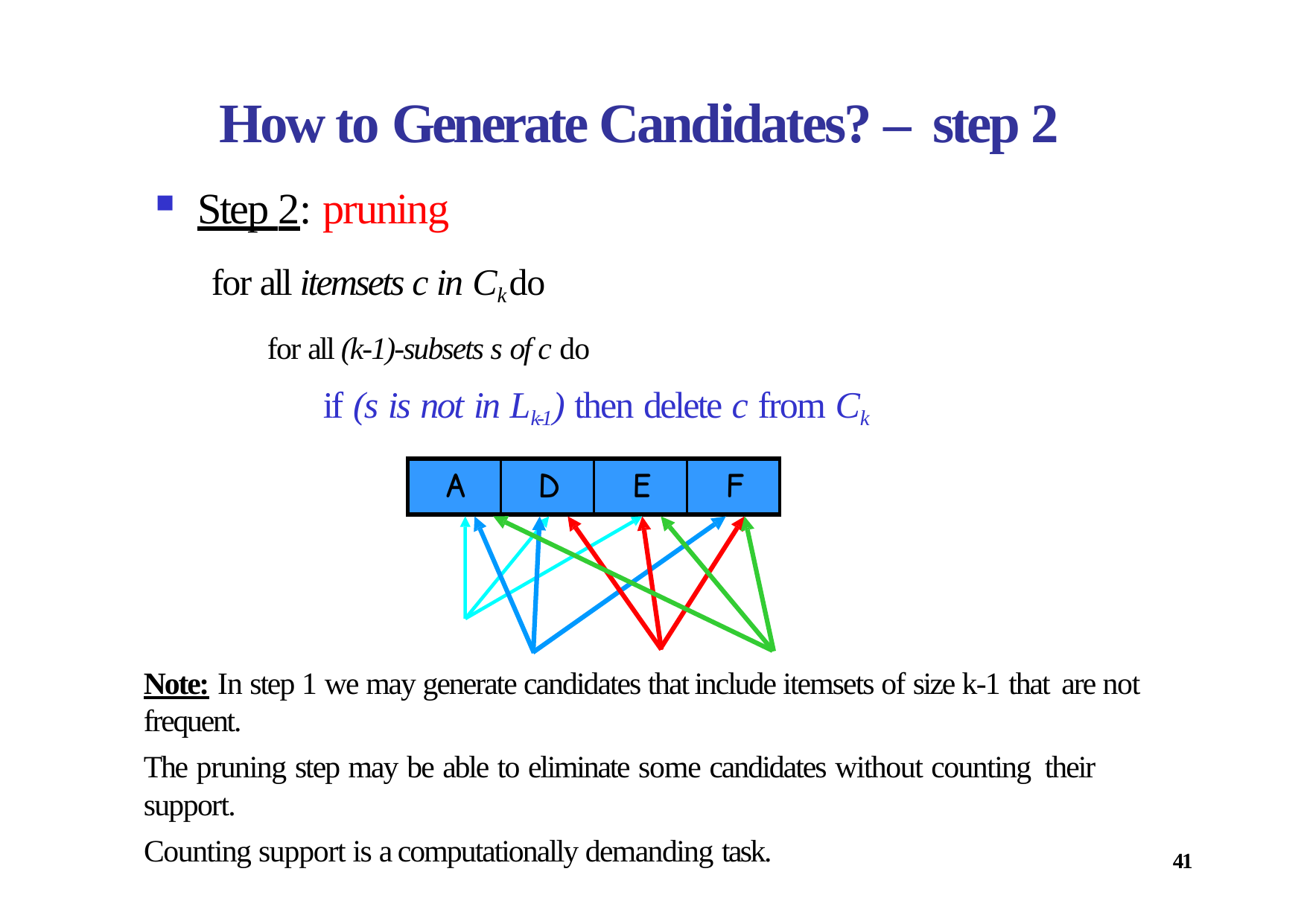

# How to Generate Candidates? – step 2
Step 2: pruning
for all itemsets c in Ck do
for all (k‐1)‐subsets s of c do
if (s is not in Lk‐1) then delete c from Ck
| A | D | E | F |
| --- | --- | --- | --- |

Note: In step 1 we may generate candidates that include itemsets of size k‐1 that  are not frequent.
The pruning step may be able to eliminate some candidates without counting  their support.
Counting support is a computationally demanding task.
41